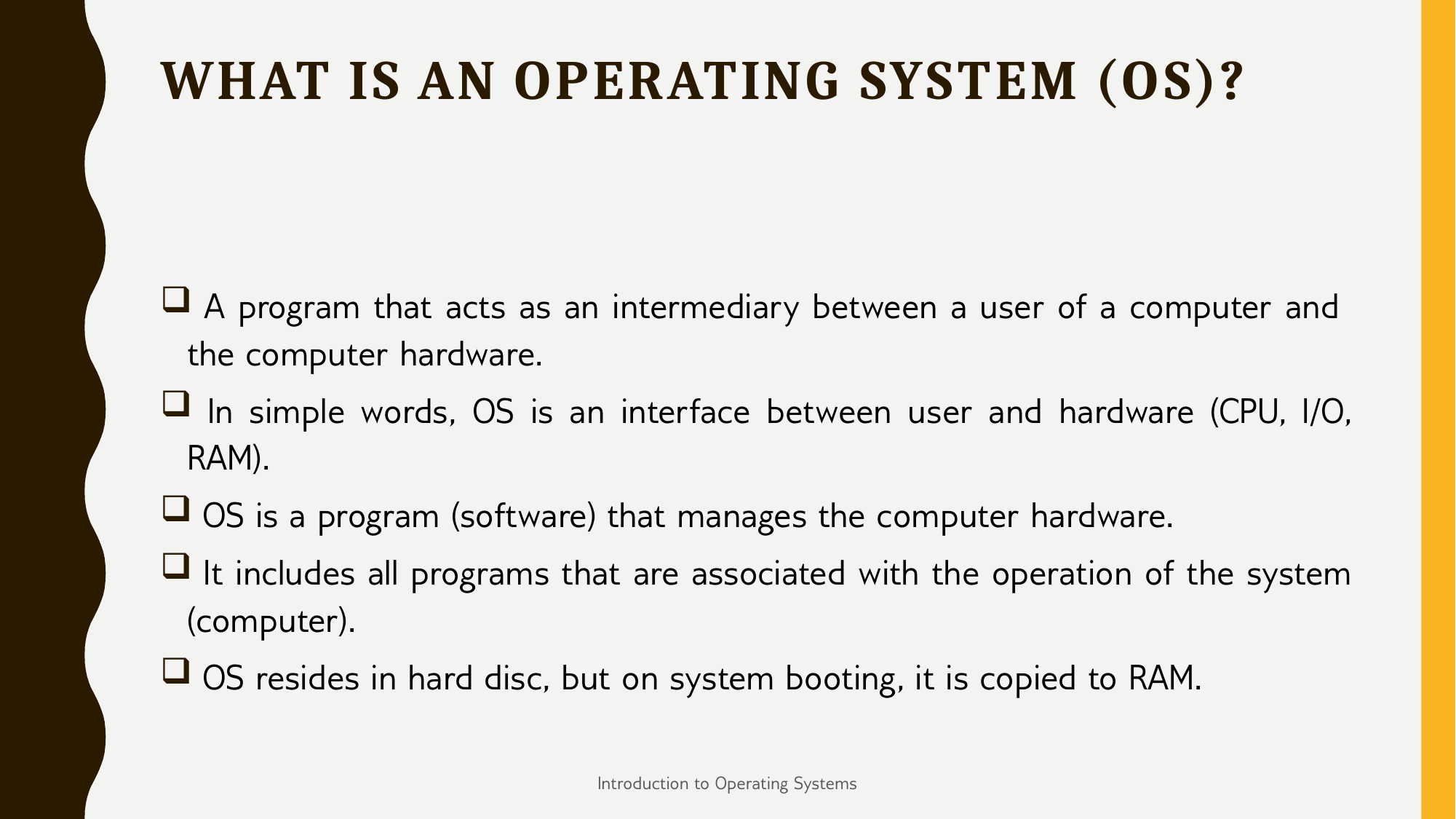

# What is an operating system (OS)?
 A program that acts as an intermediary between a user of a computer and  the computer hardware.
 In simple words, OS is an interface between user and hardware (CPU, I/O, RAM).
 OS is a program (software) that manages the computer hardware.
 It includes all programs that are associated with the operation of the system (computer).
 OS resides in hard disc, but on system booting, it is copied to RAM.

Introduction to Operating Systems
4